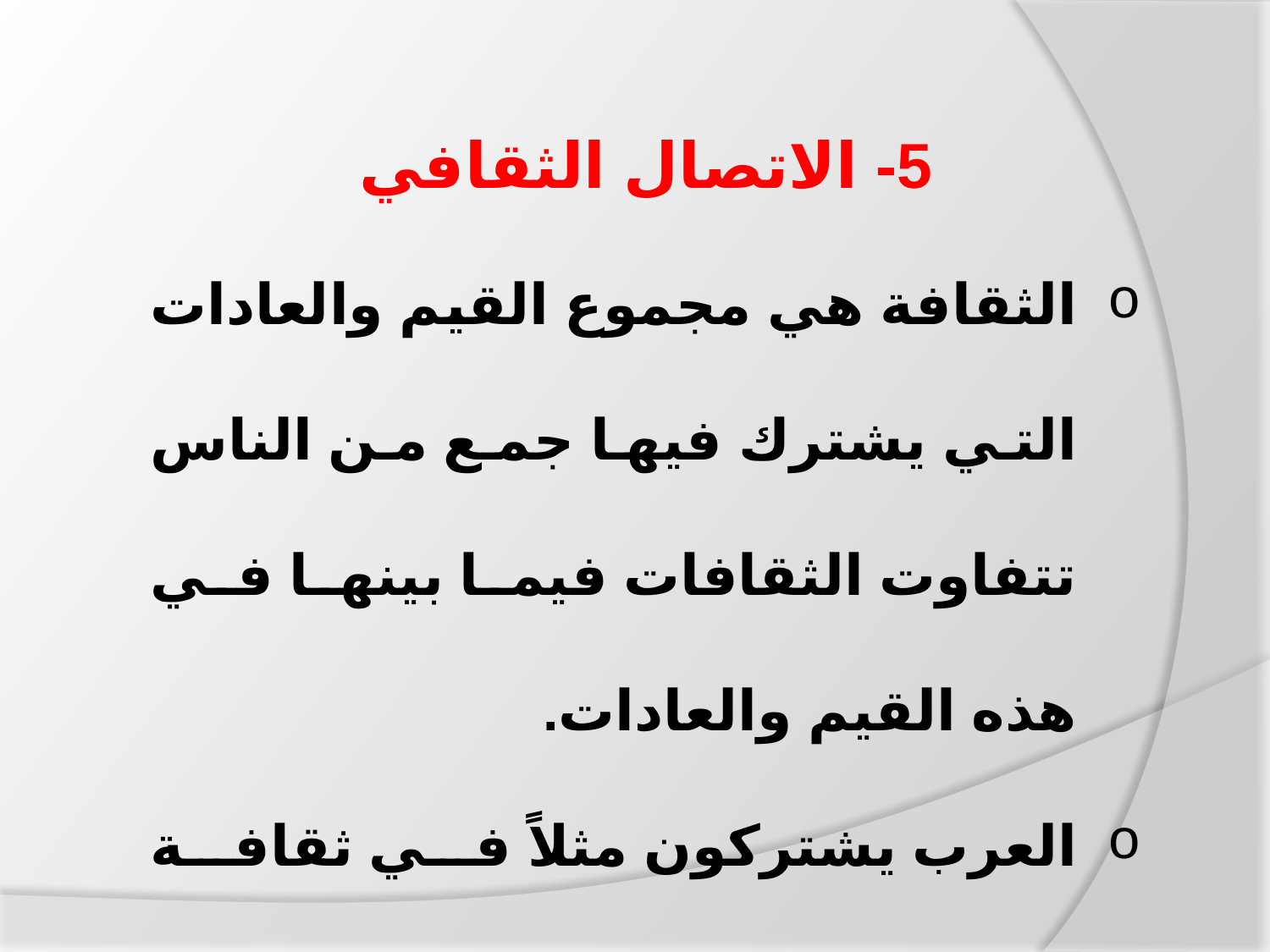

5- الاتصال الثقافي
الثقافة هي مجموع القيم والعادات التي يشترك فيها جمع من الناس تتفاوت الثقافات فيما بينها في هذه القيم والعادات.
العرب يشتركون مثلاً في ثقافة واحدة واسعة، ولكن لكل بلد عربي ثقافة تميزه .